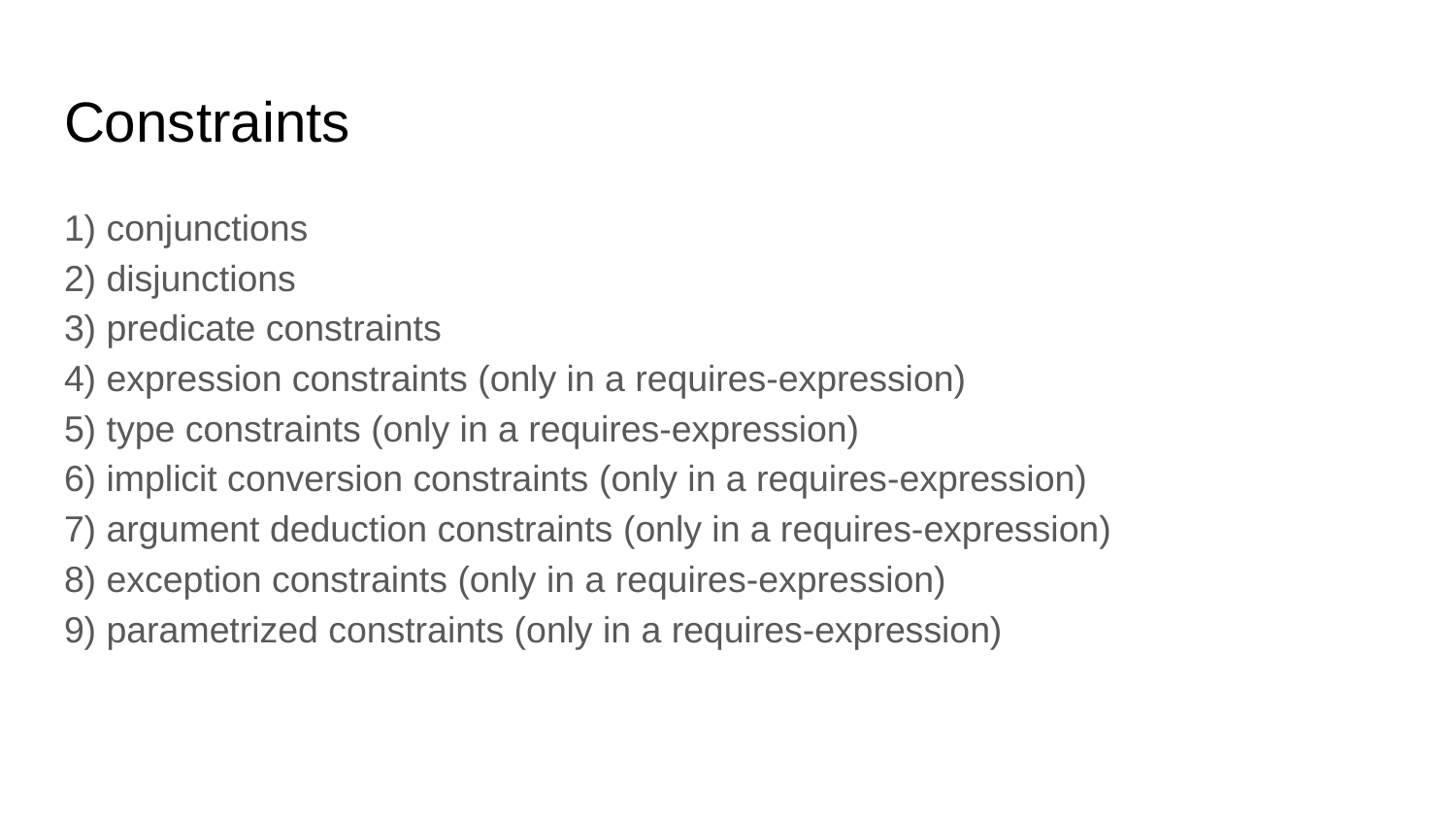

# Constraints
1) conjunctions
2) disjunctions
3) predicate constraints
4) expression constraints (only in a requires-expression)
5) type constraints (only in a requires-expression)
6) implicit conversion constraints (only in a requires-expression)
7) argument deduction constraints (only in a requires-expression)
8) exception constraints (only in a requires-expression)
9) parametrized constraints (only in a requires-expression)